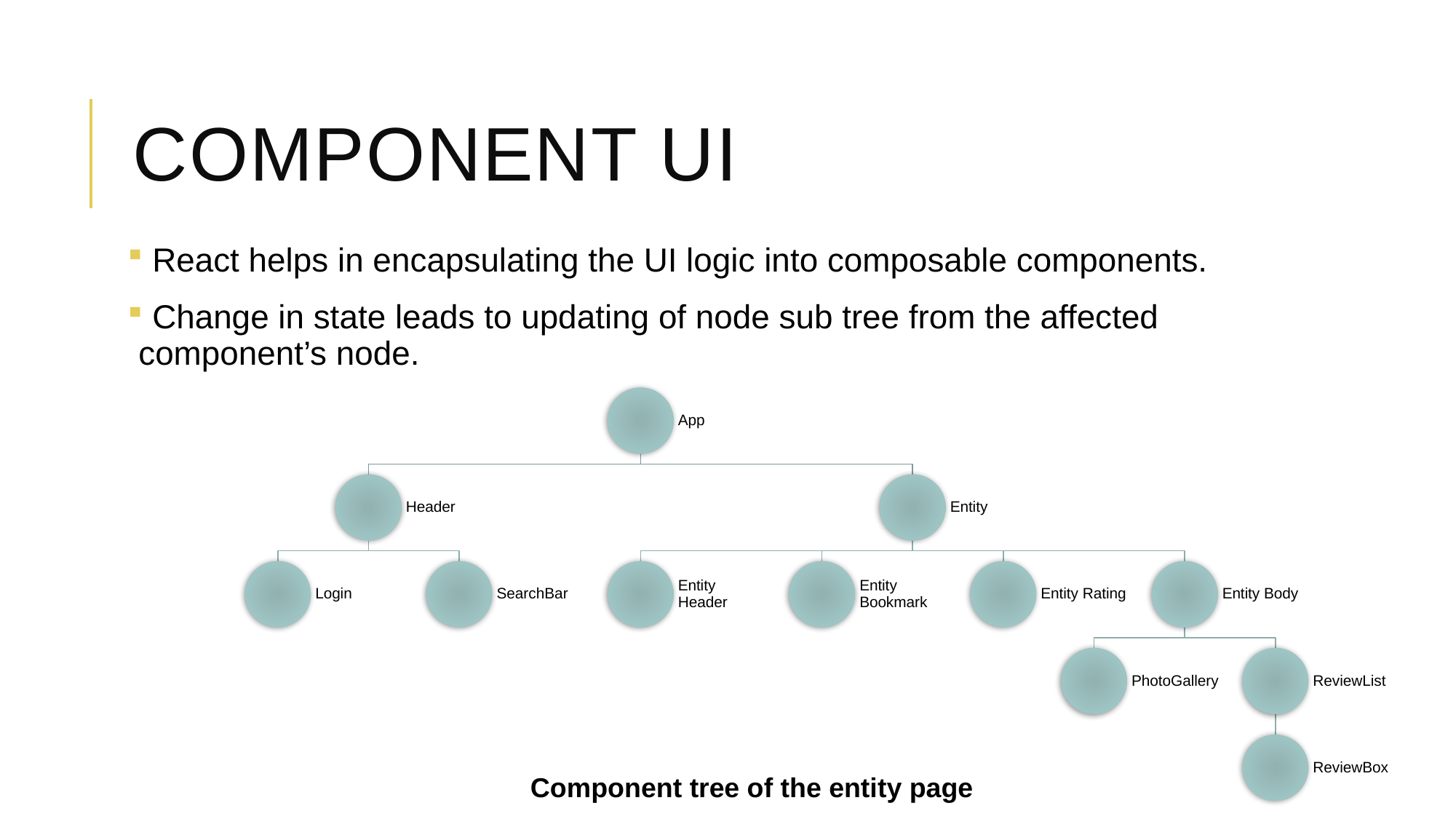

# Component UI
 React helps in encapsulating the UI logic into composable components.
 Change in state leads to updating of node sub tree from the affected component’s node.
App
Header
Login
SearchBar
Entity
Entity Header
Entity Bookmark
Entity Rating
Entity Body
PhotoGallery
ReviewList
ReviewBox
Component tree of the entity page